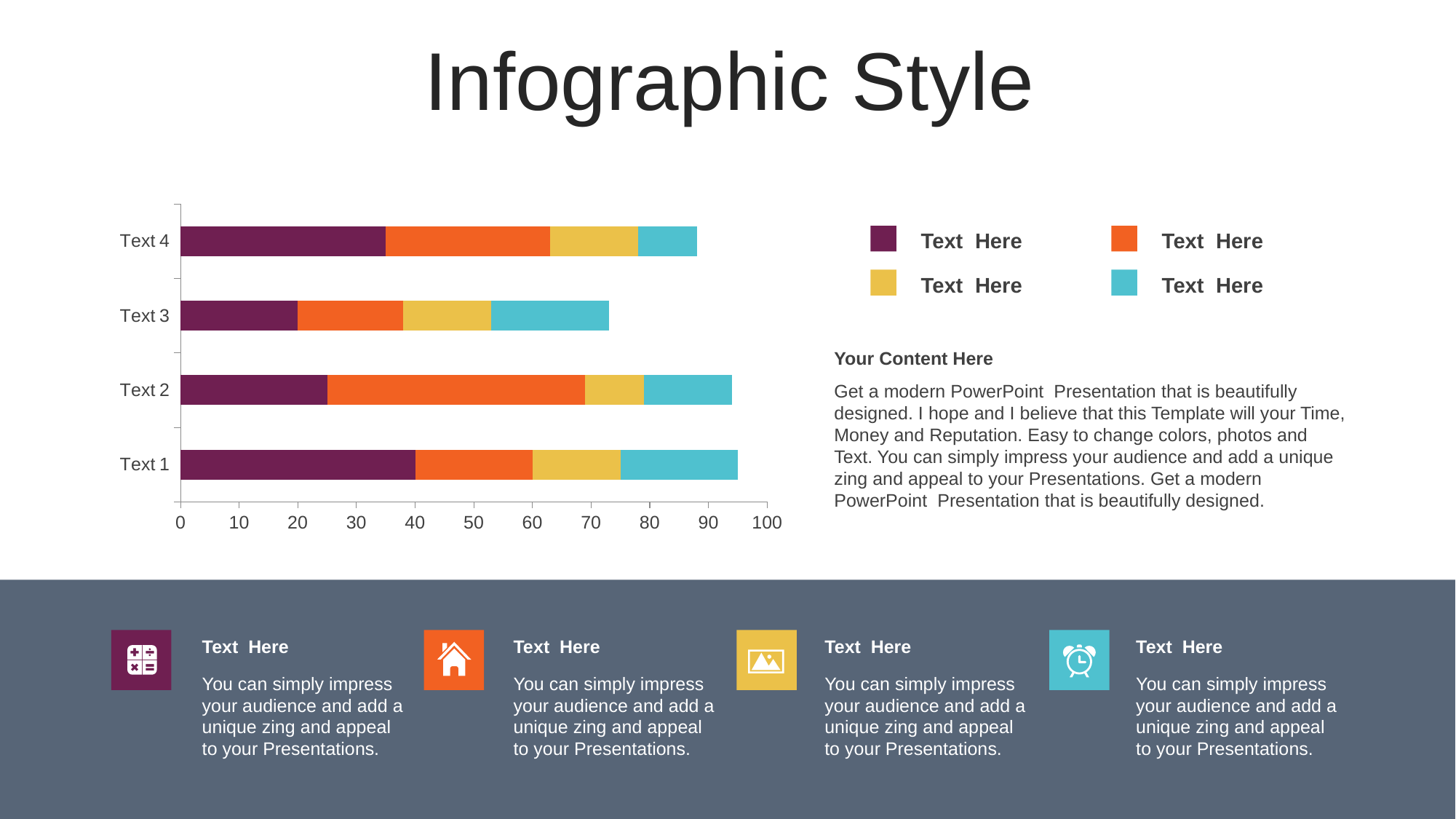

Infographic Style

### Chart

| Category | Series 1 | Series 2 | Series 3 | Series 4 |
|---|---|---|---|---|
| Text 1 | 40.0 | 20.0 | 15.0 | 20.0 |
| Text 2 | 25.0 | 44.0 | 10.0 | 15.0 |
| Text 3 | 20.0 | 18.0 | 15.0 | 20.0 |
| Text 4 | 35.0 | 28.0 | 15.0 | 10.0 |
Text  Here
Text  Here

Text  Here
Text  Here

Your Content Here
Get a modern PowerPoint  Presentation that is beautifully designed. I hope and I believe that this Template will your Time, Money and Reputation. Easy to change colors, photos and Text. You can simply impress your audience and add a unique zing and appeal to your Presentations. Get a modern PowerPoint  Presentation that is beautifully designed.

Text  Here
You can simply impress your audience and add a unique zing and appeal to your Presentations.

Text  Here
You can simply impress your audience and add a unique zing and appeal to your Presentations.

Text  Here
You can simply impress your audience and add a unique zing and appeal to your Presentations.

Text  Here
You can simply impress your audience and add a unique zing and appeal to your Presentations.